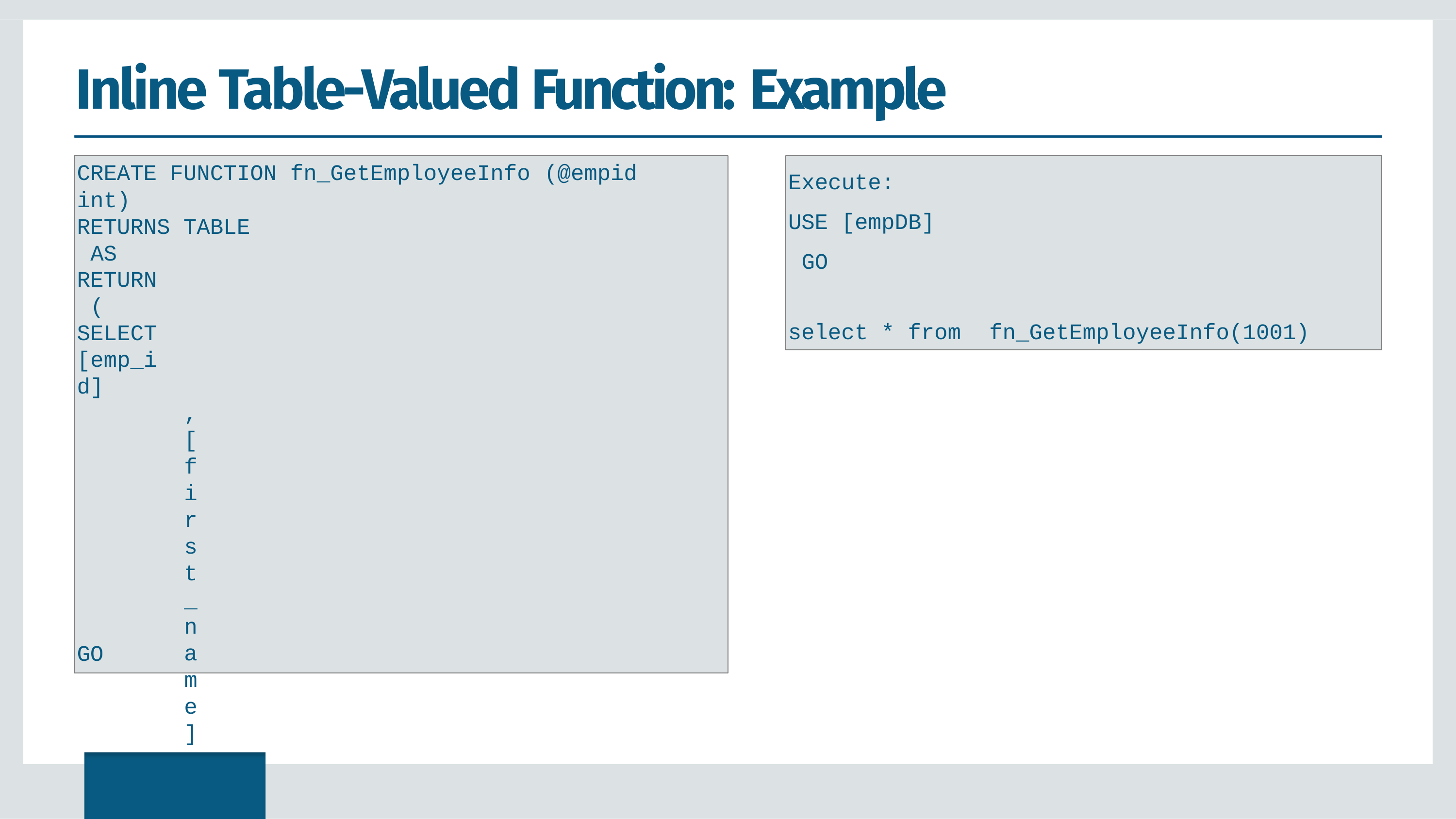

# Inline Table-Valued Function: Example

Execute:  USE [empDB]  GO

CREATE FUNCTION fn_GetEmployeeInfo (@empid
int)
RETURNS TABLE  AS
RETURN  (
SELECT[emp_id]
,[first_name]
,[last_name]
,[mgr_id]
,[phone_number]
,[hire_date]
,[job_id]
,[deptno]
FROM [empDB].[dbo].[employee]  WHERE emp_id = @empid
);
select * from
fn_GetEmployeeInfo(1001)
GO